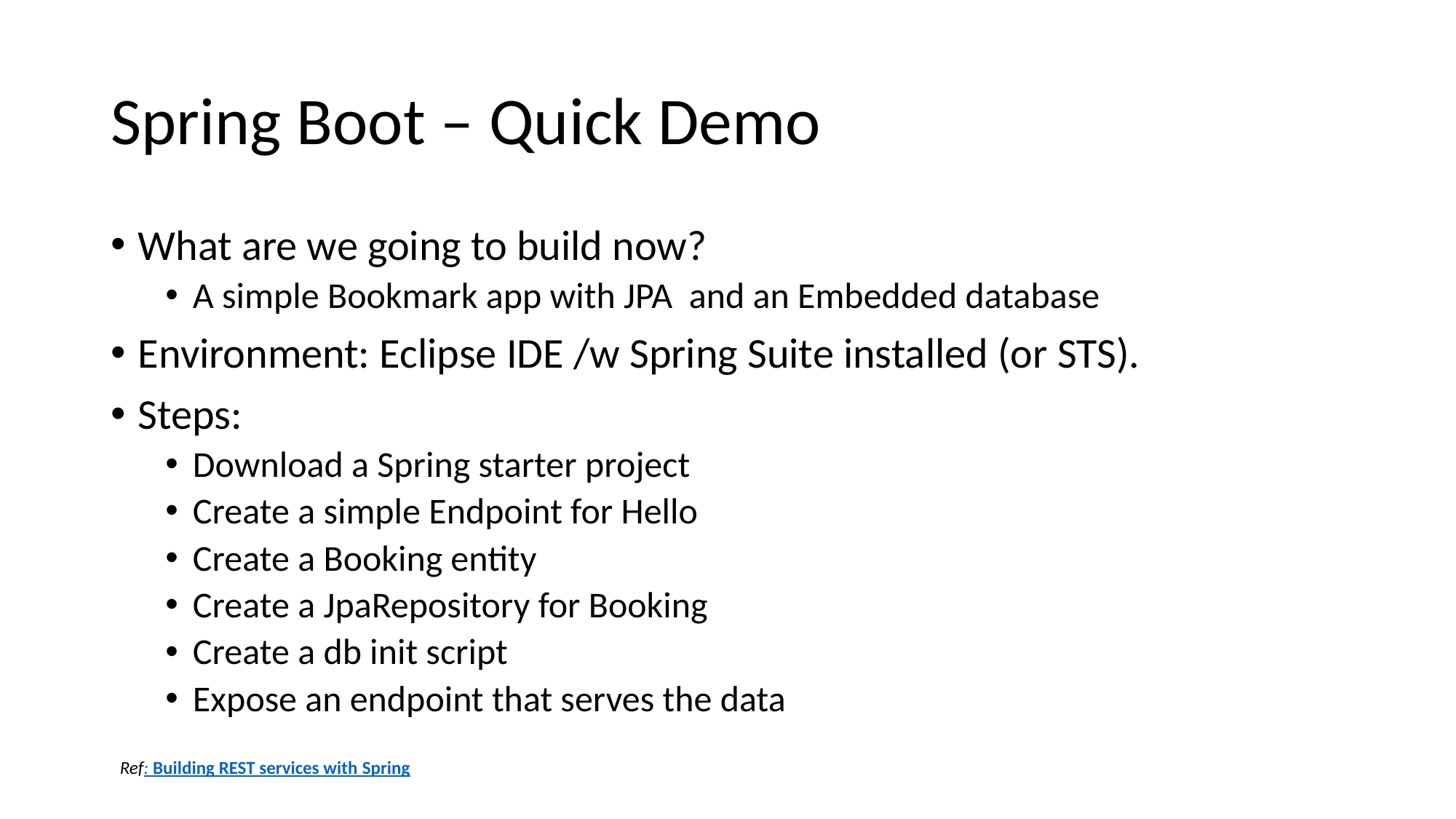

# Spring Boot – Quick Demo
What are we going to build now?
A simple Bookmark app with JPA  and an Embedded database
Environment: Eclipse IDE /w Spring Suite installed (or STS).
Steps:
Download a Spring starter project
Create a simple Endpoint for Hello
Create a Booking entity
Create a JpaRepository for Booking
Create a db init script
Expose an endpoint that serves the data

Ref: Building REST services with Spring